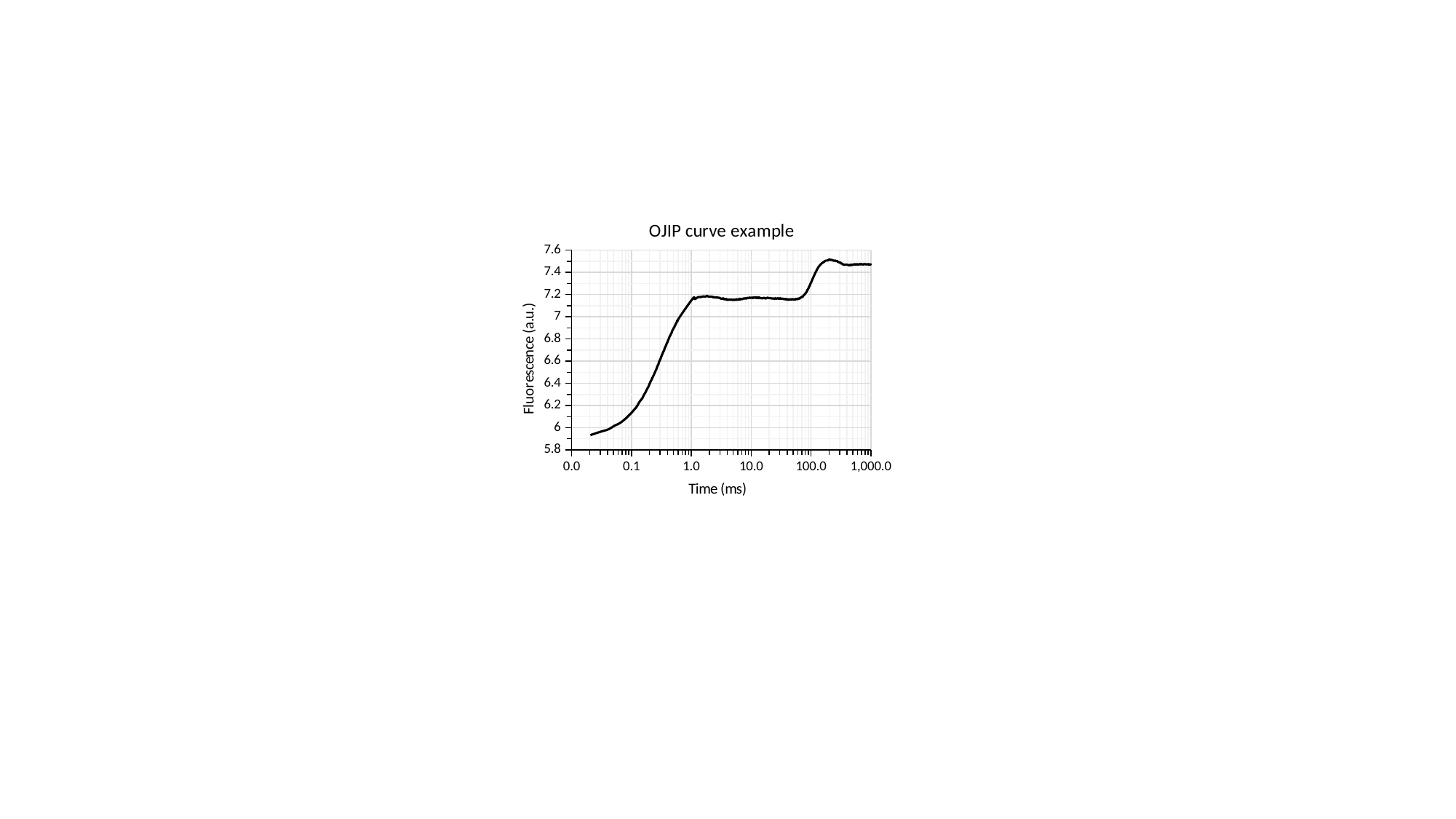

### Chart: OJIP curve example

| Category | 495 nm |
|---|---|